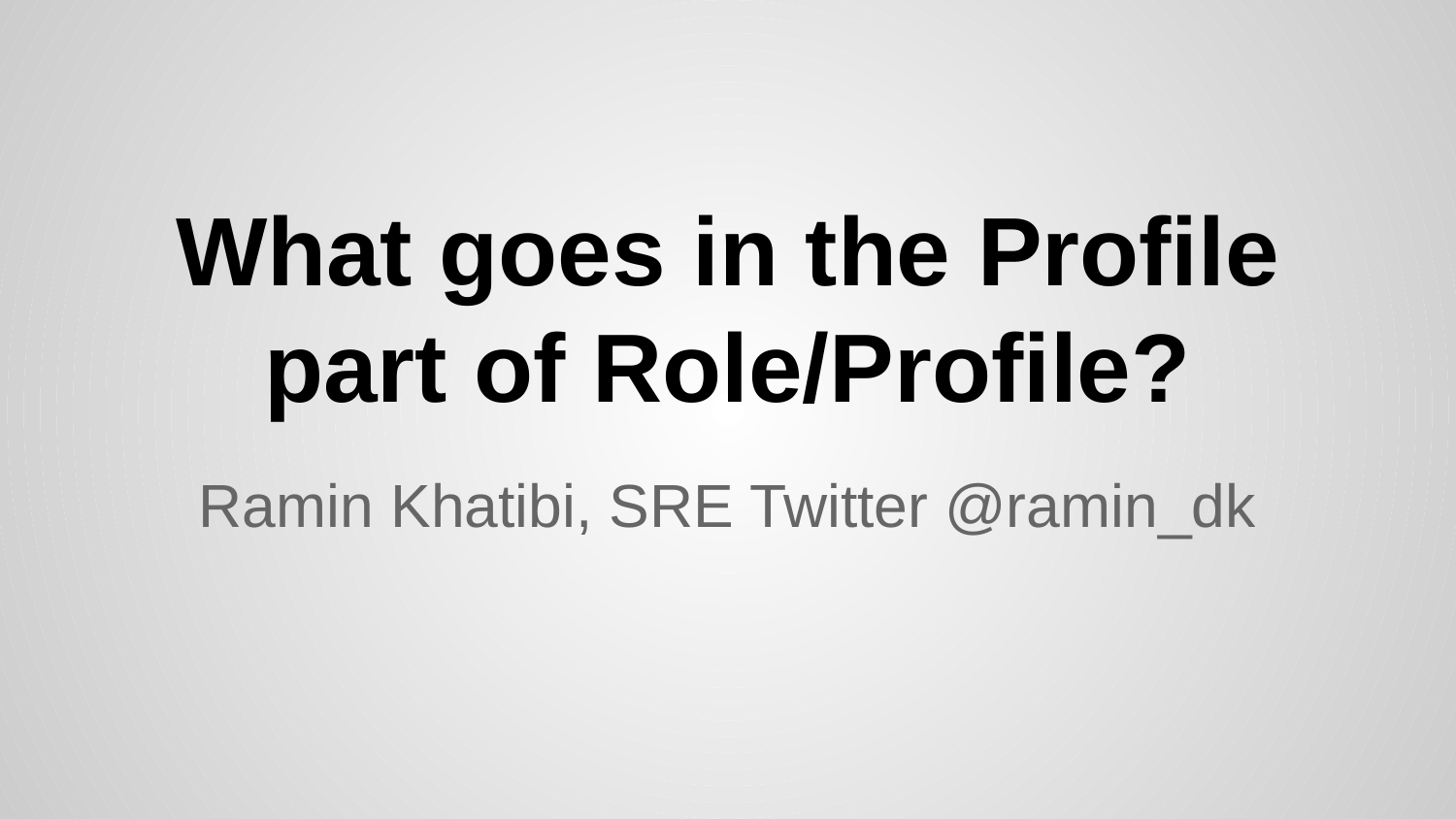

# What goes in the Profile part of Role/Profile?
Ramin Khatibi, SRE Twitter @ramin_dk